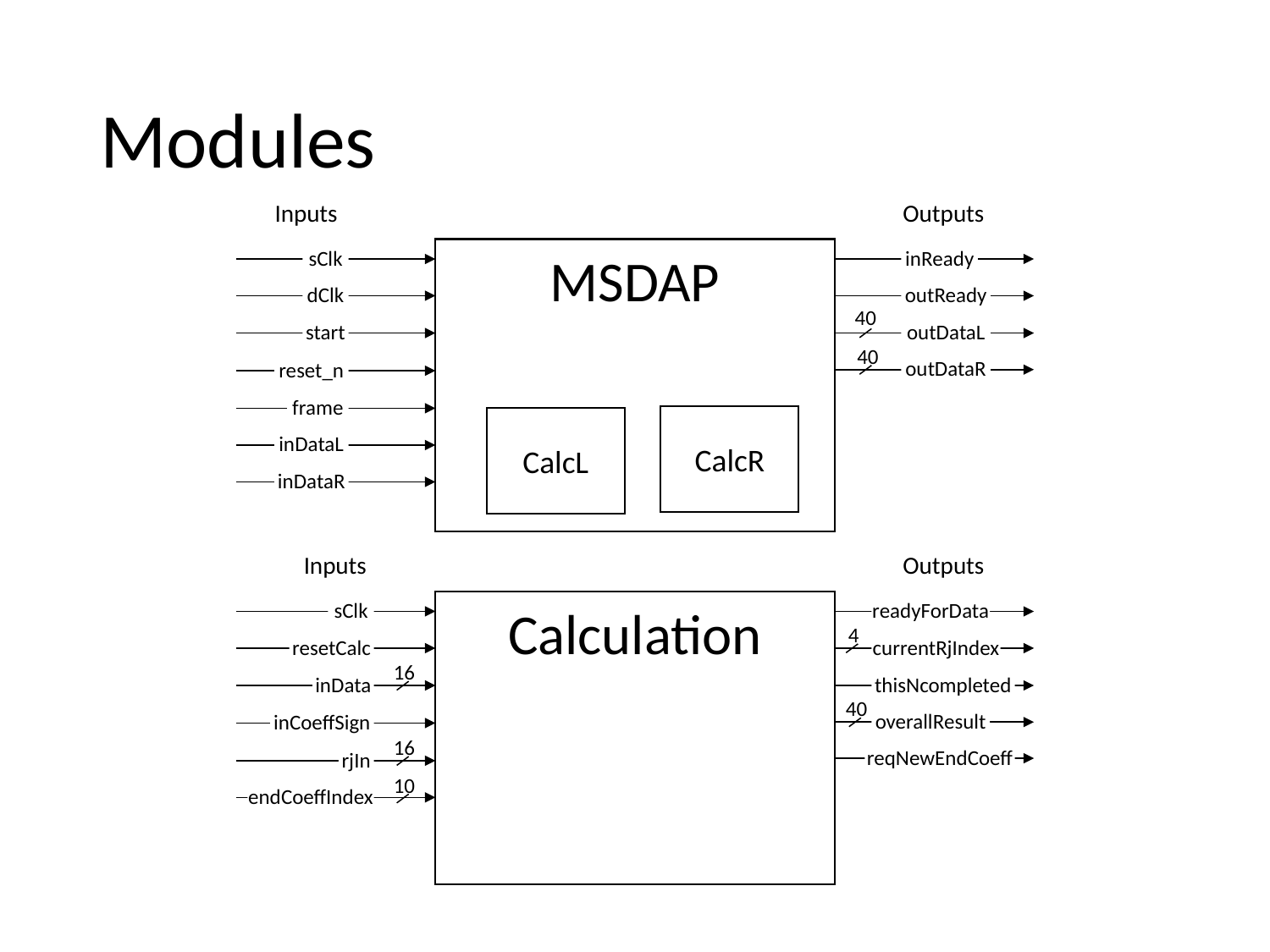

# Modules
Inputs
Outputs
MSDAP
sClk
inReady
dClk
outReady
40
start
outDataL
40
outDataR
reset_n
frame
inDataL
inDataR
CalcR
CalcL
Inputs
Outputs
Calculation
sClk
readyForData
4
resetCalc
currentRjIndex
16
inData
thisNcompleted
40
overallResult
inCoeffSign
16
reqNewEndCoeff
rjIn
10
endCoeffIndex